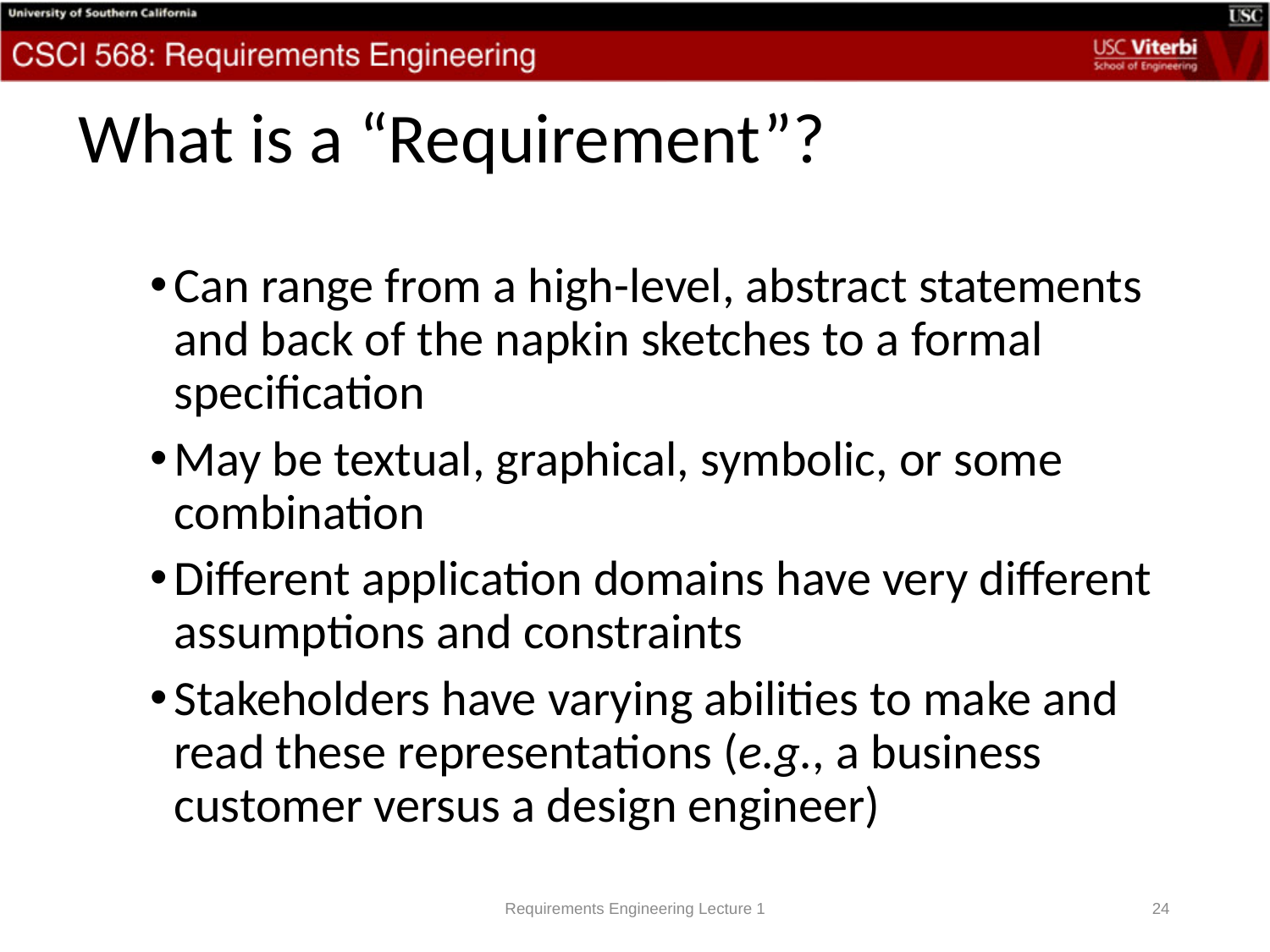

What is a “Requirement”?
Can range from a high-level, abstract statements and back of the napkin sketches to a formal specification
May be textual, graphical, symbolic, or some combination
Different application domains have very different assumptions and constraints
Stakeholders have varying abilities to make and read these representations (e.g., a business customer versus a design engineer)

Requirements Engineering Lecture 1
24